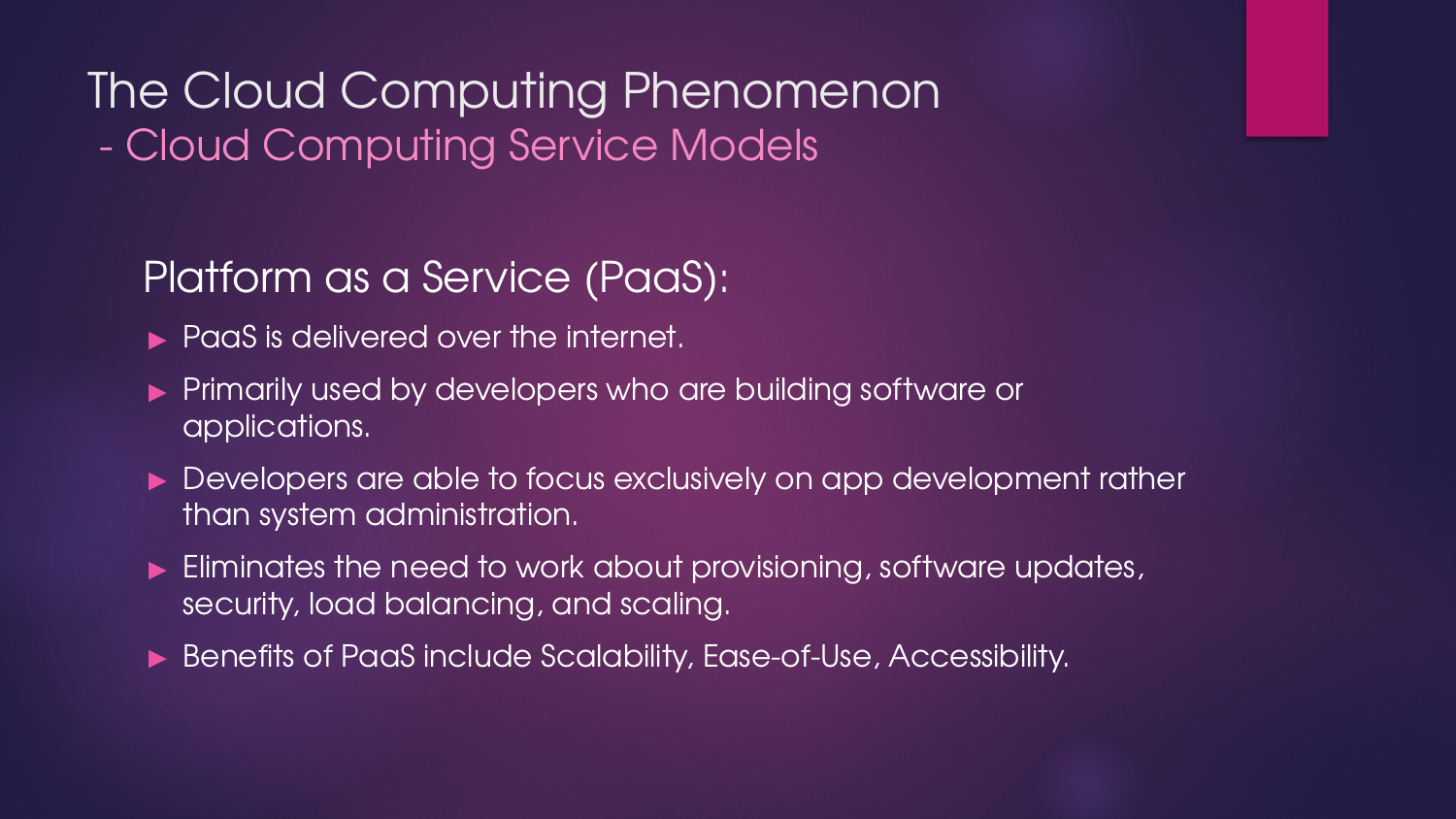

# The Cloud Computing Phenomenon - Cloud Computing Service Models
Platform as a Service (PaaS):
PaaS is delivered over the internet.
Primarily used by developers who are building software or applications.
Developers are able to focus exclusively on app development rather than system administration.
Eliminates the need to work about provisioning, software updates, security, load balancing, and scaling.
Benefits of PaaS include Scalability, Ease-of-Use, Accessibility.